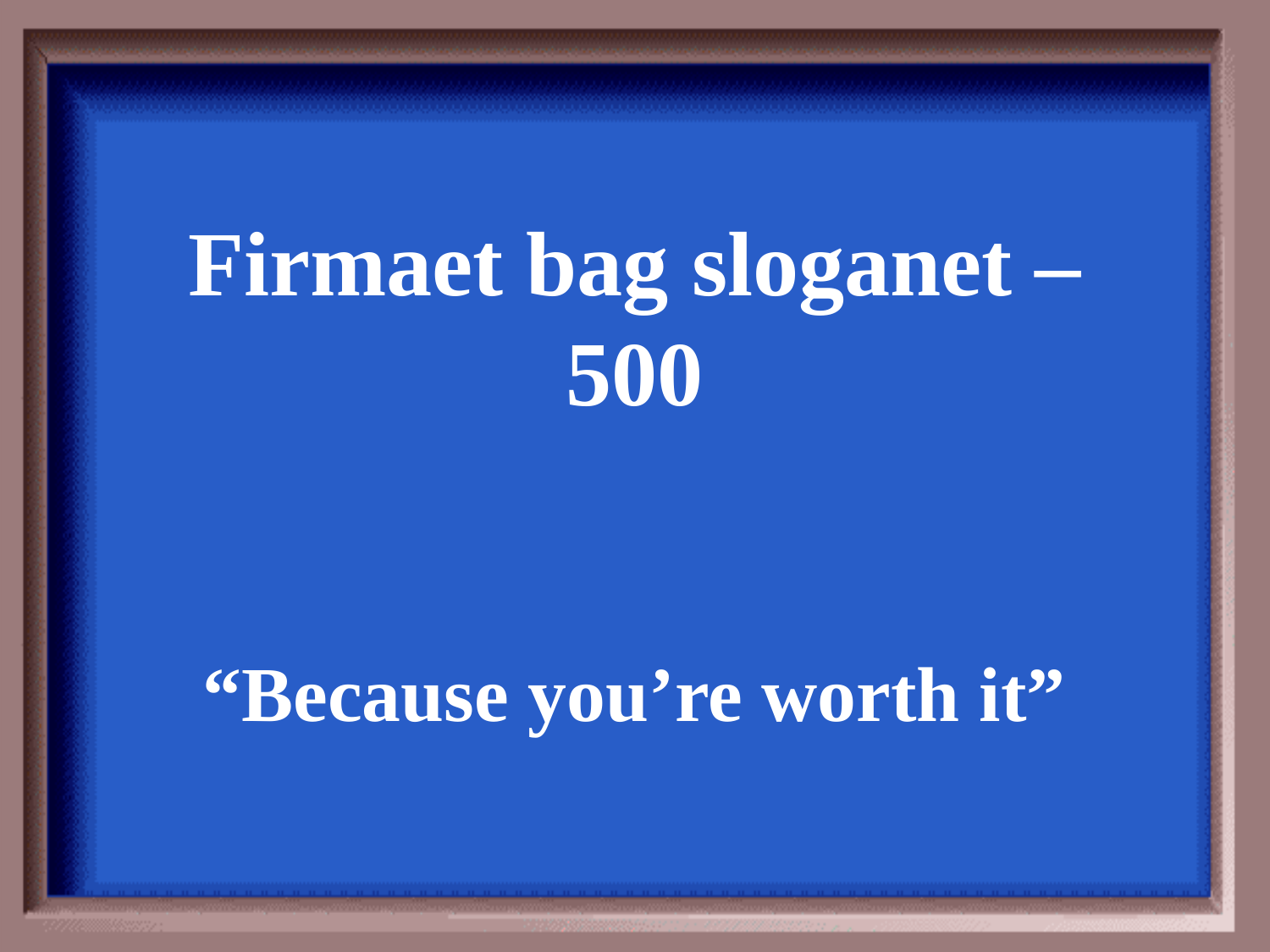

Firmaet bag sloganet – 500
“Because you’re worth it”